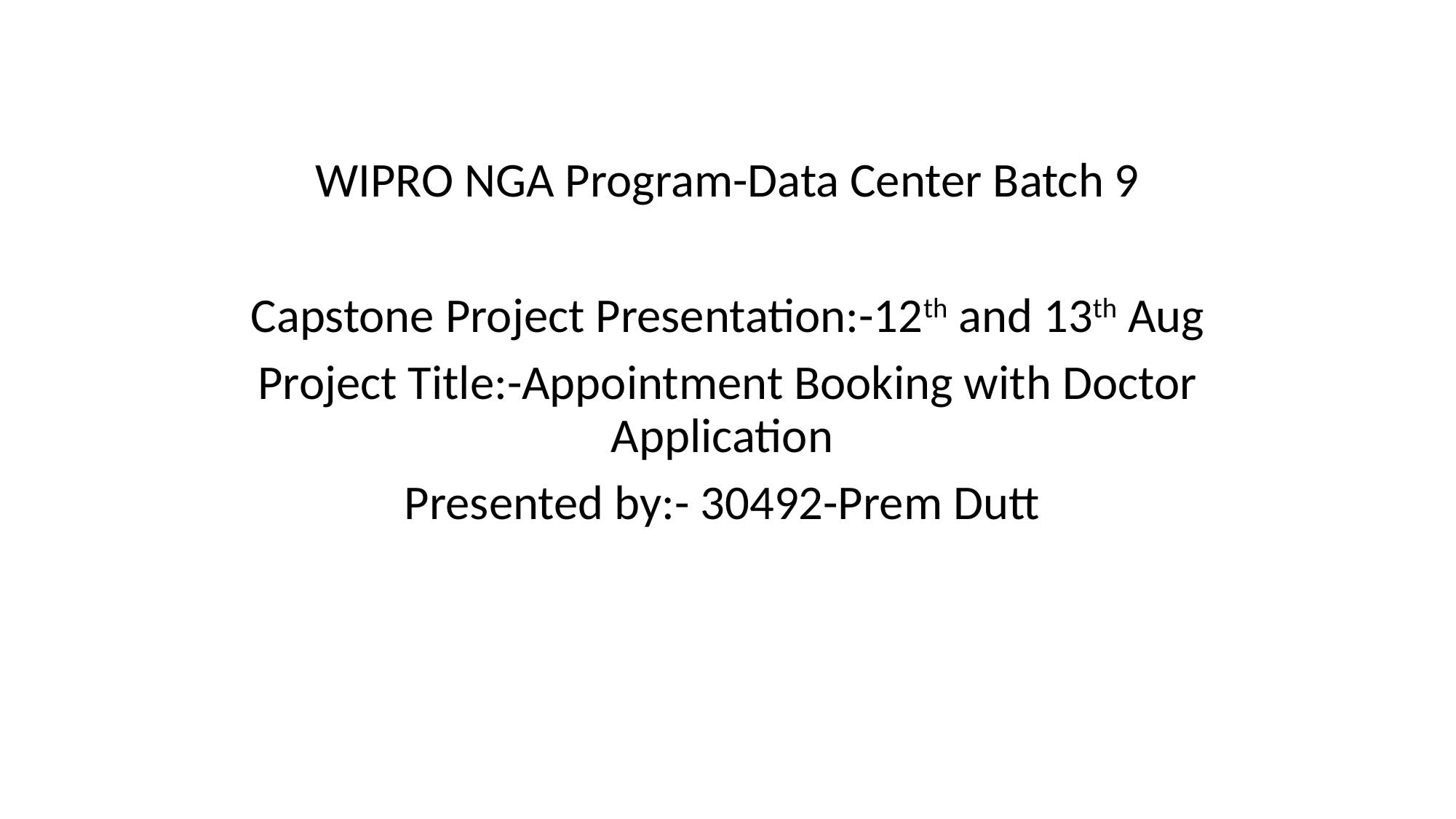

WIPRO NGA Program-Data Center Batch 9

Capstone Project Presentation:-12th and 13th Aug
Project Title:-Appointment Booking with Doctor Application
Presented by:- 30492-Prem Dutt